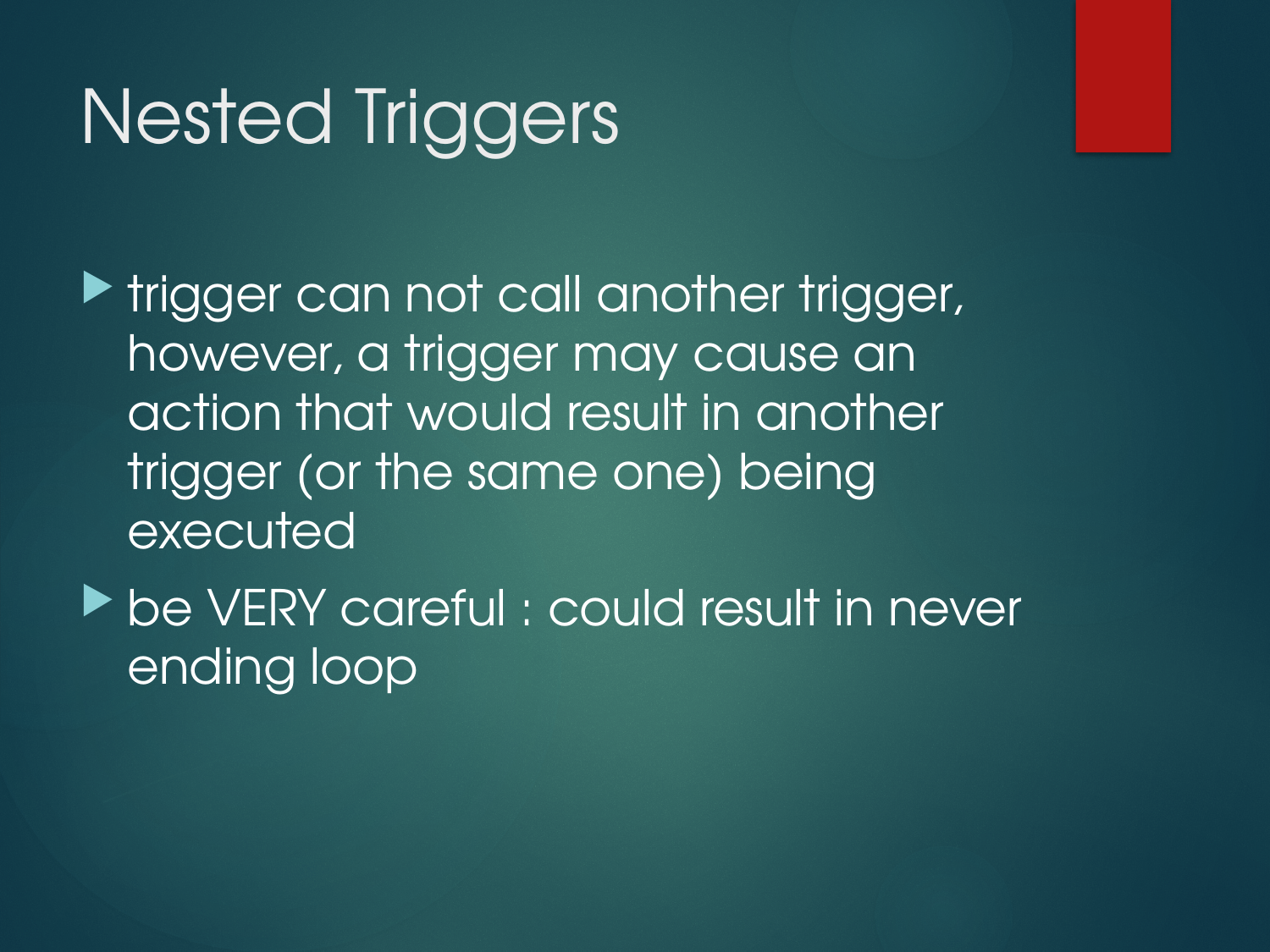

# Nested Triggers

trigger can not call another trigger, however, a trigger may cause an action that would result in another trigger (or the same one) being executed
be VERY careful : could result in never ending loop